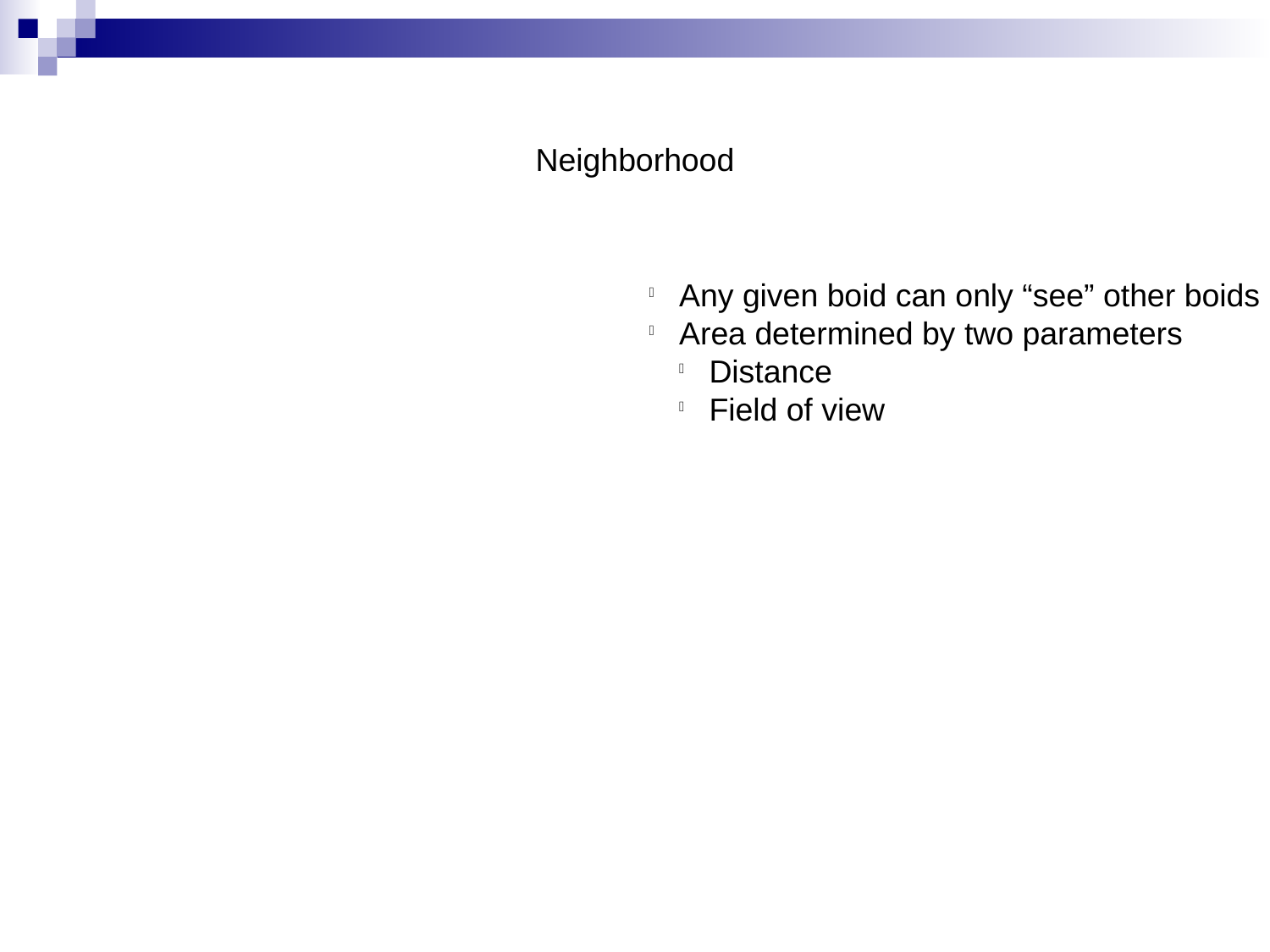

Neighborhood
Any given boid can only “see” other boids in a small area around it
Area determined by two parameters
Distance
Field of view